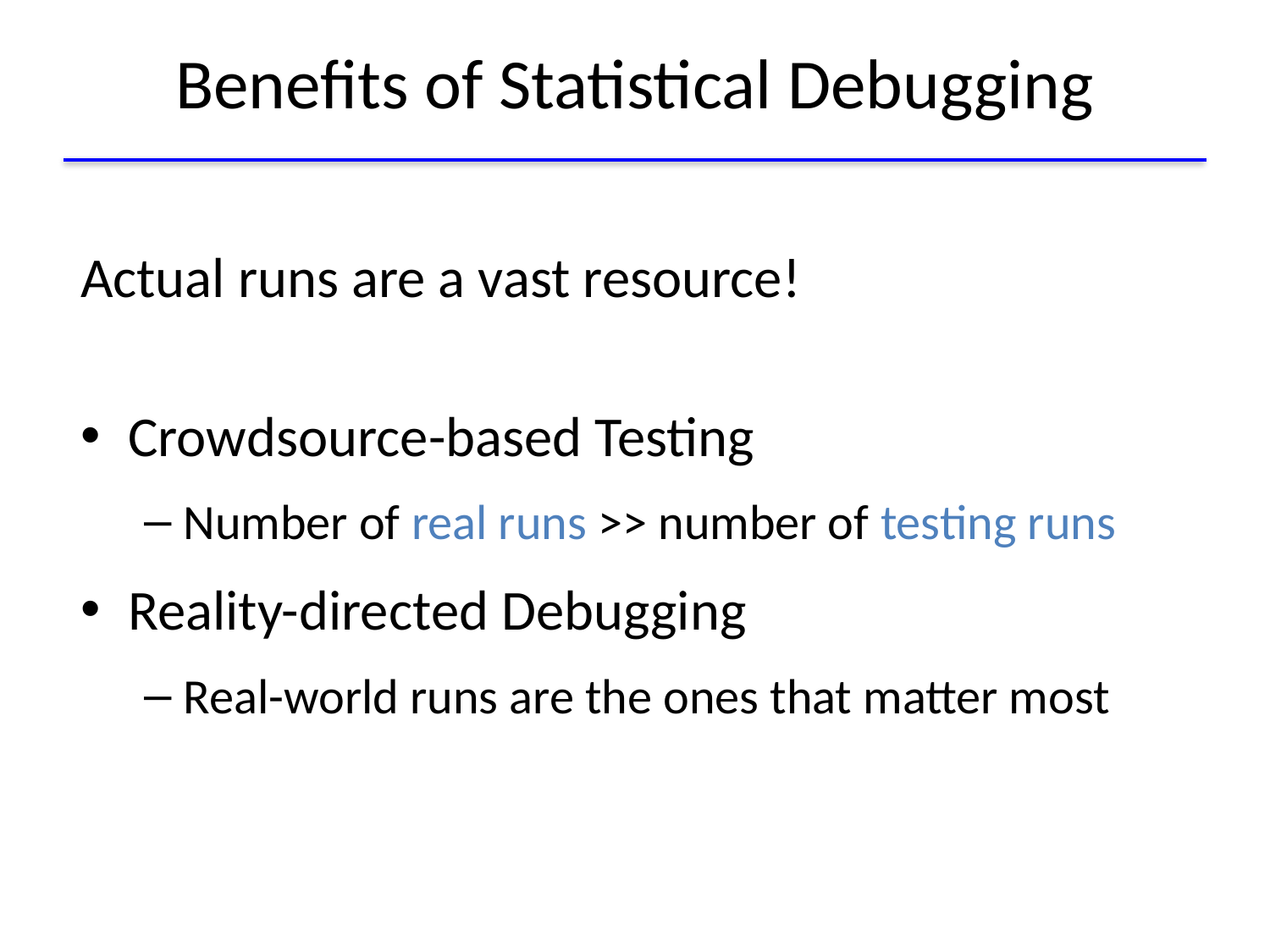

# Benefits of Statistical Debugging
Actual runs are a vast resource!
Crowdsource-based Testing
Number of real runs >> number of testing runs
Reality-directed Debugging
Real-world runs are the ones that matter most